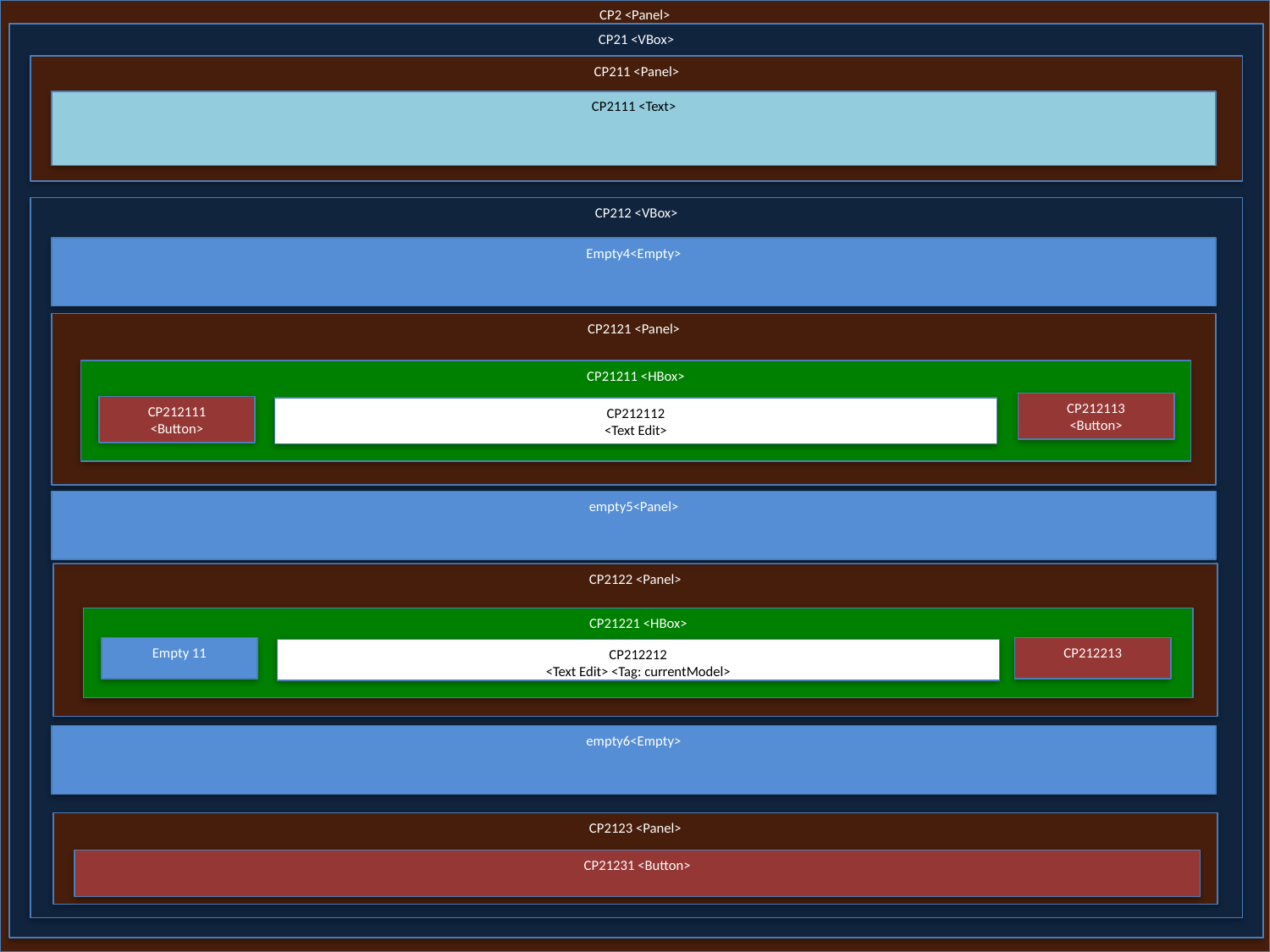

CP2 <Panel>
CP21 <VBox>
CP211 <Panel>
CP2111 <Text>
CP212 <VBox>
Empty4<Empty>
CP2121 <Panel>
CP21211 <HBox>
CP212113
<Button>
CP212111
<Button>
CP212112
<Text Edit>
empty5<Panel>
CP2122 <Panel>
CP21221 <HBox>
Empty 11

CP212213
CP212212
<Text Edit> <Tag: currentModel>

empty6<Empty>
CP2123 <Panel>
CP21231 <Button>